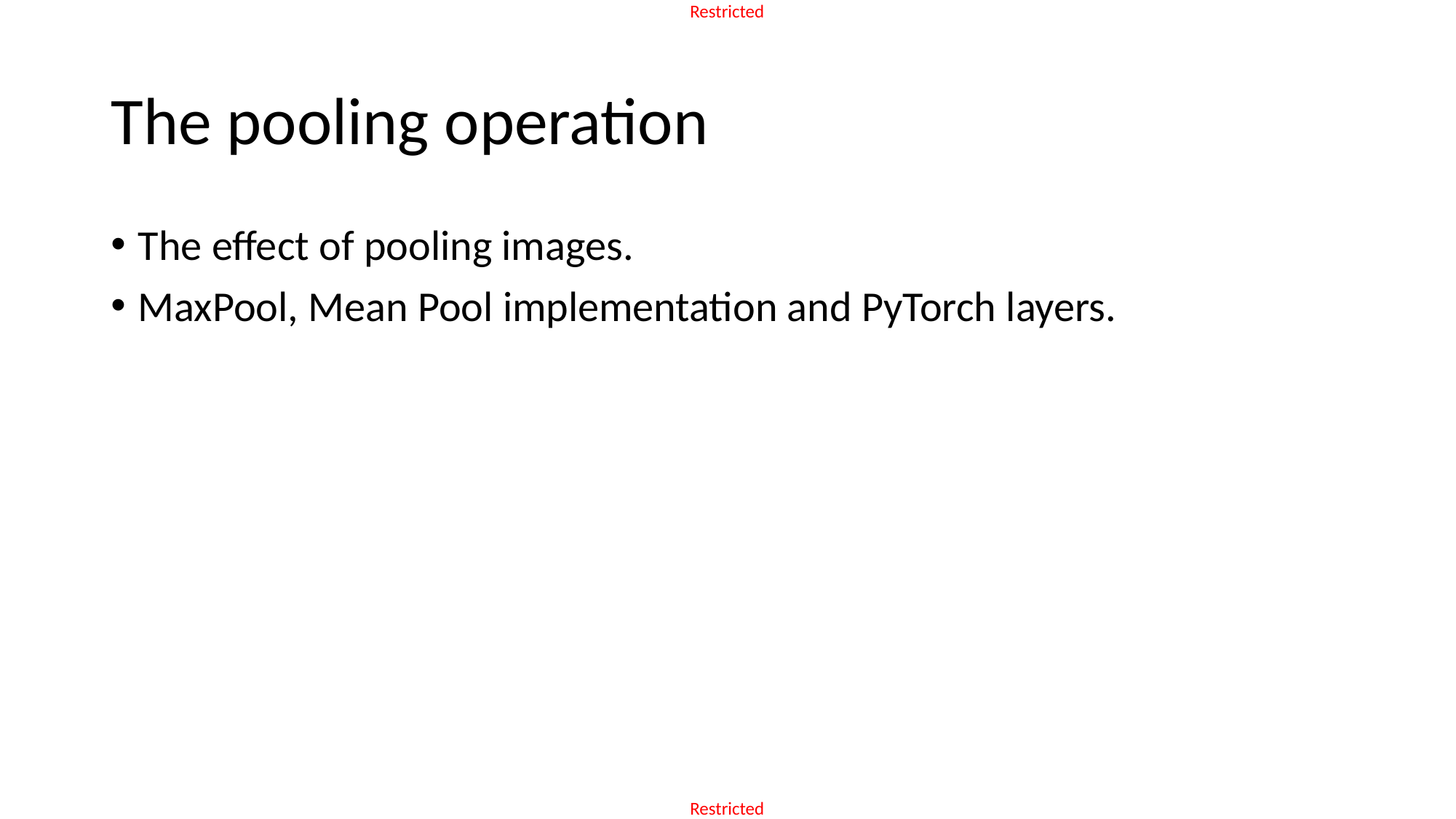

# The pooling operation
The effect of pooling images.
MaxPool, Mean Pool implementation and PyTorch layers.